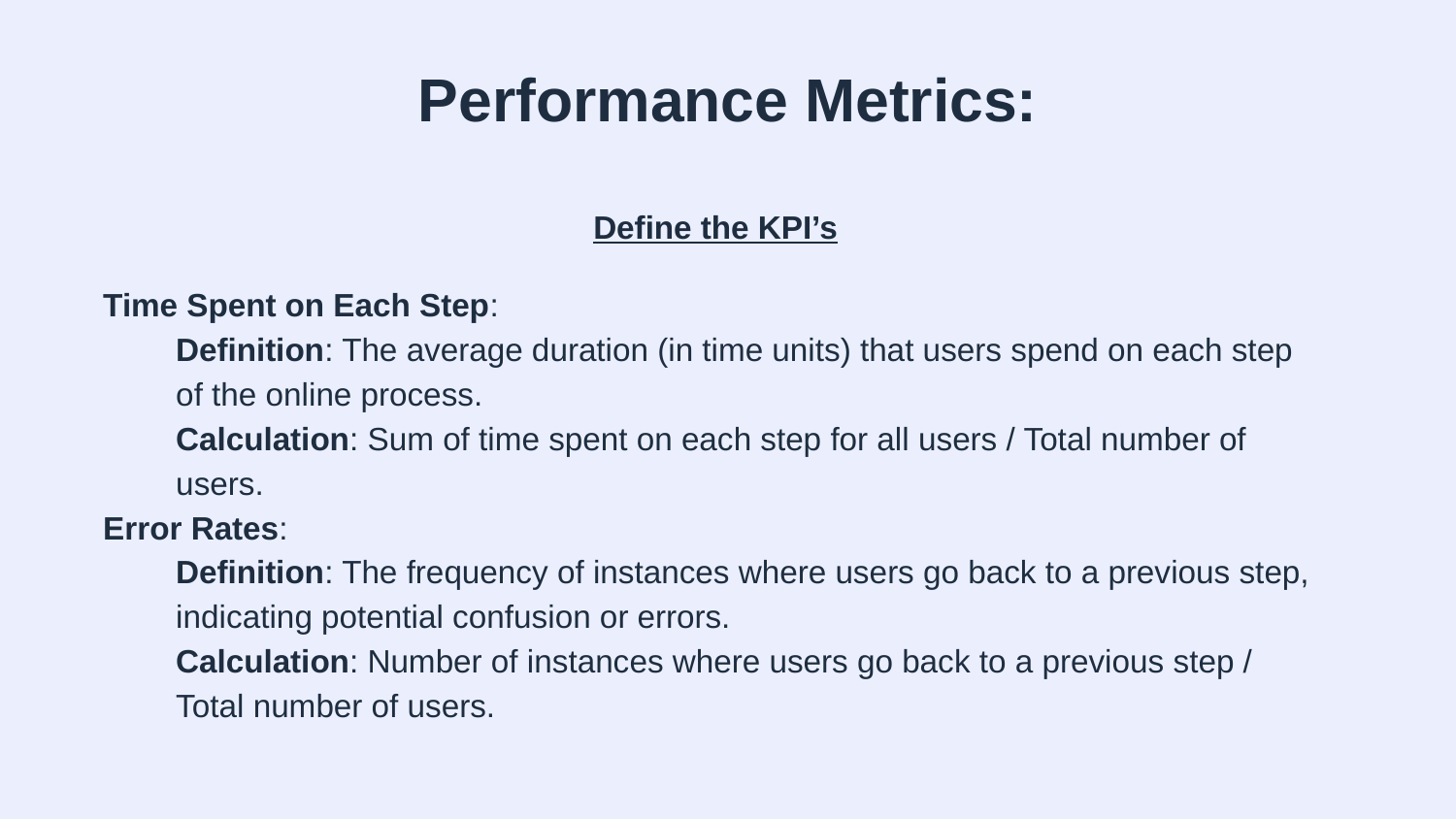

# Performance Metrics:
Define the KPI’s

Time Spent on Each Step:
Definition: The average duration (in time units) that users spend on each step of the online process.
Calculation: Sum of time spent on each step for all users / Total number of users.
Error Rates:
Definition: The frequency of instances where users go back to a previous step, indicating potential confusion or errors.
Calculation: Number of instances where users go back to a previous step / Total number of users.